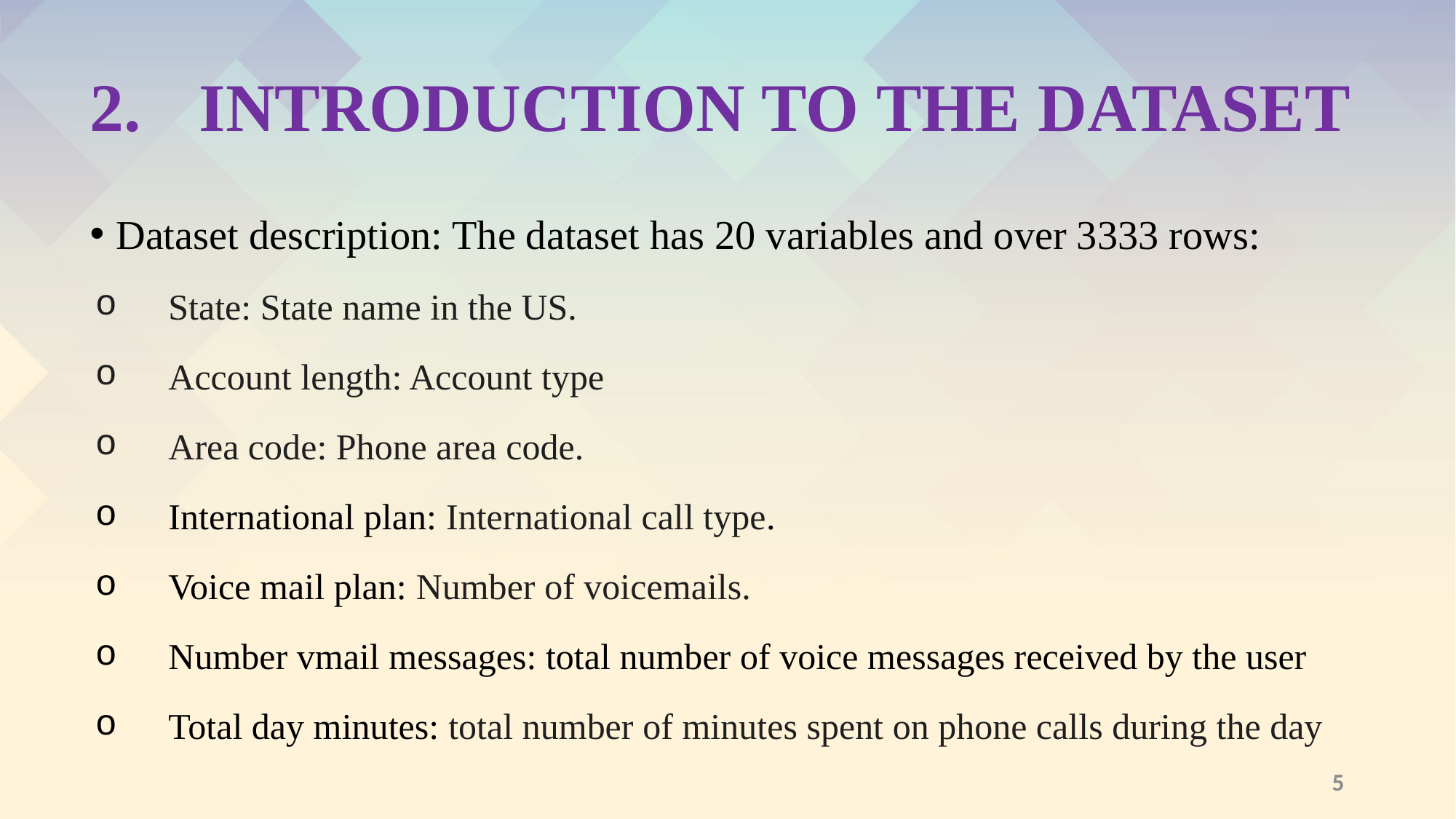

# INTRODUCTION TO THE DATASET
Dataset description: The dataset has 20 variables and over 3333 rows:
State: State name in the US.
Account length: Account type
Area code: Phone area code.
International plan: International call type.
Voice mail plan: Number of voicemails.
Number vmail messages: total number of voice messages received by the user
Total day minutes: total number of minutes spent on phone calls during the day
5